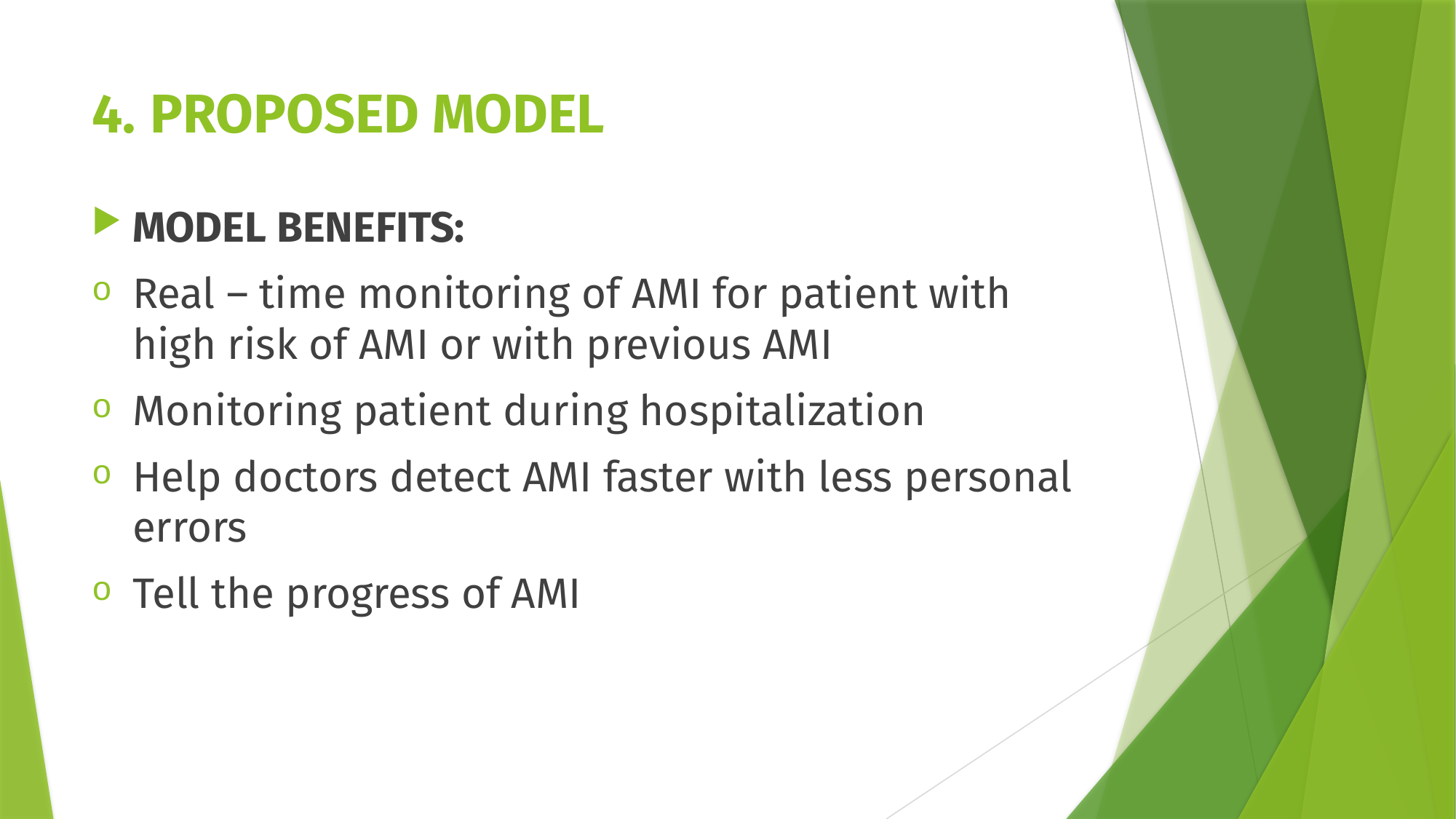

# 4. PROPOSED MODEL
MODEL BENEFITS:
Real – time monitoring of AMI for patient with high risk of AMI or with previous AMI
Monitoring patient during hospitalization
Help doctors detect AMI faster with less personal errors
Tell the progress of AMI